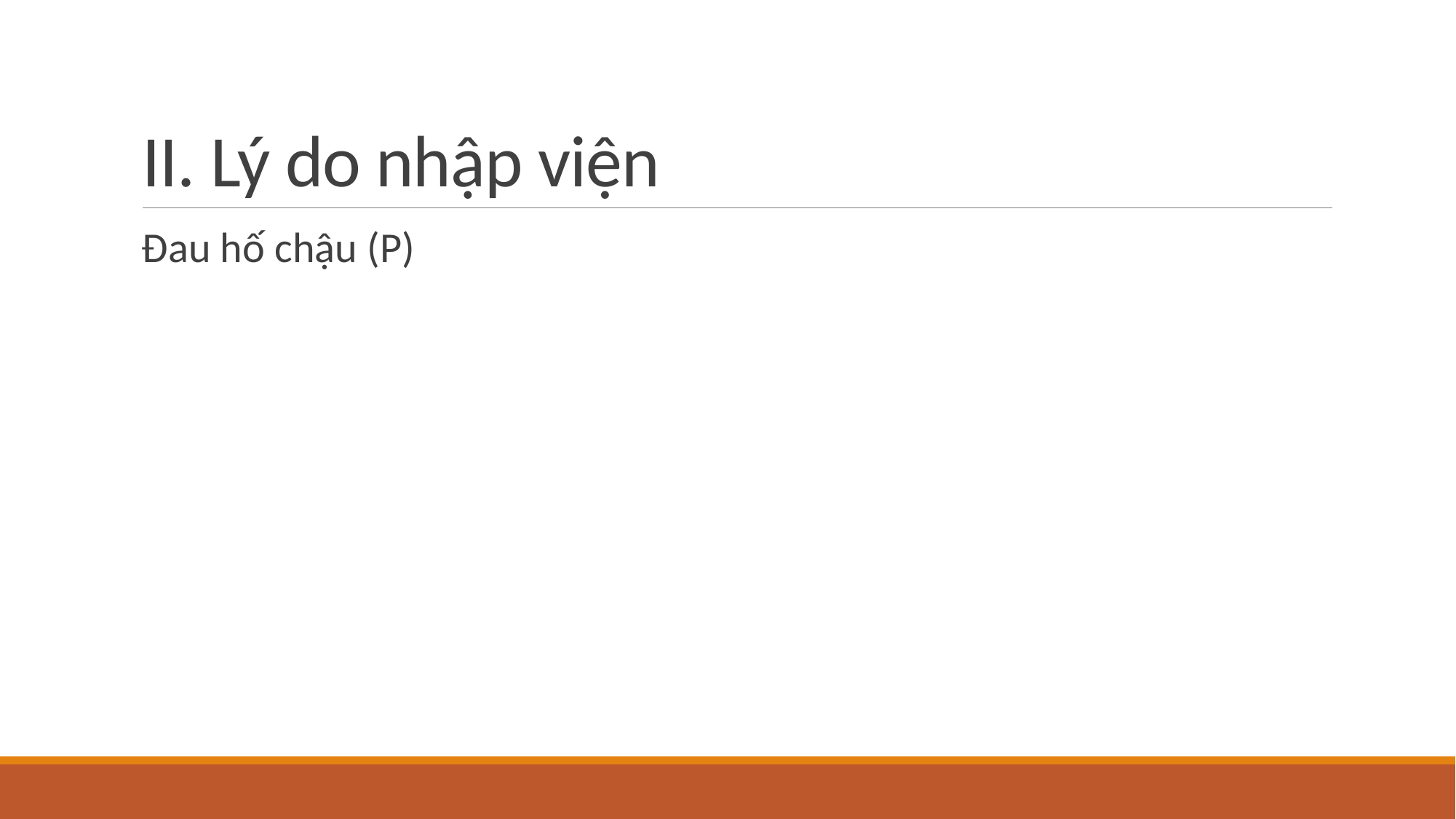

# II. Lý do nhập viện
Đau hố chậu (P)